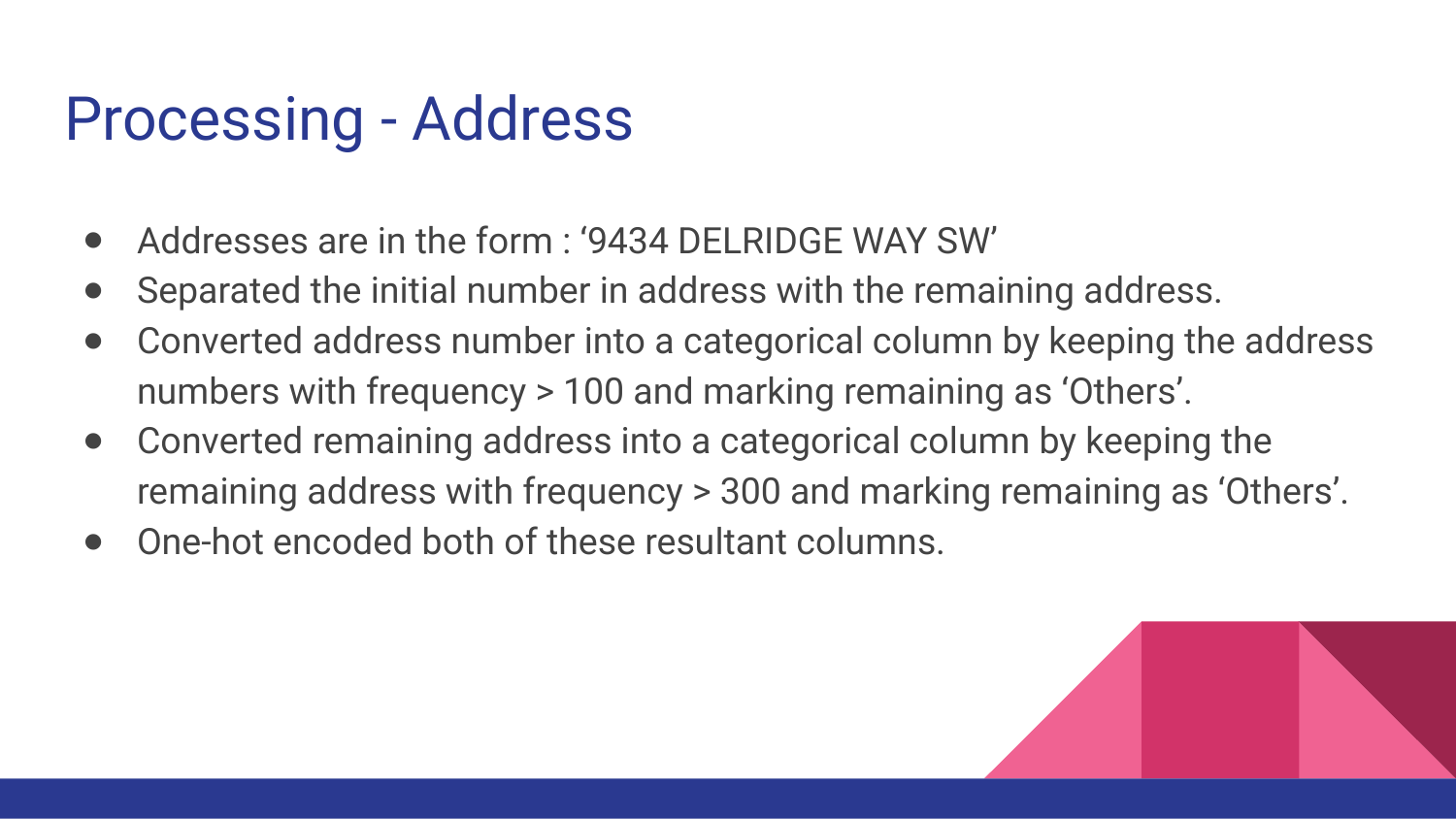

# Processing - Address
Addresses are in the form : ‘9434 DELRIDGE WAY SW’
Separated the initial number in address with the remaining address.
Converted address number into a categorical column by keeping the address numbers with frequency > 100 and marking remaining as ‘Others’.
Converted remaining address into a categorical column by keeping the remaining address with frequency > 300 and marking remaining as ‘Others’.
One-hot encoded both of these resultant columns.